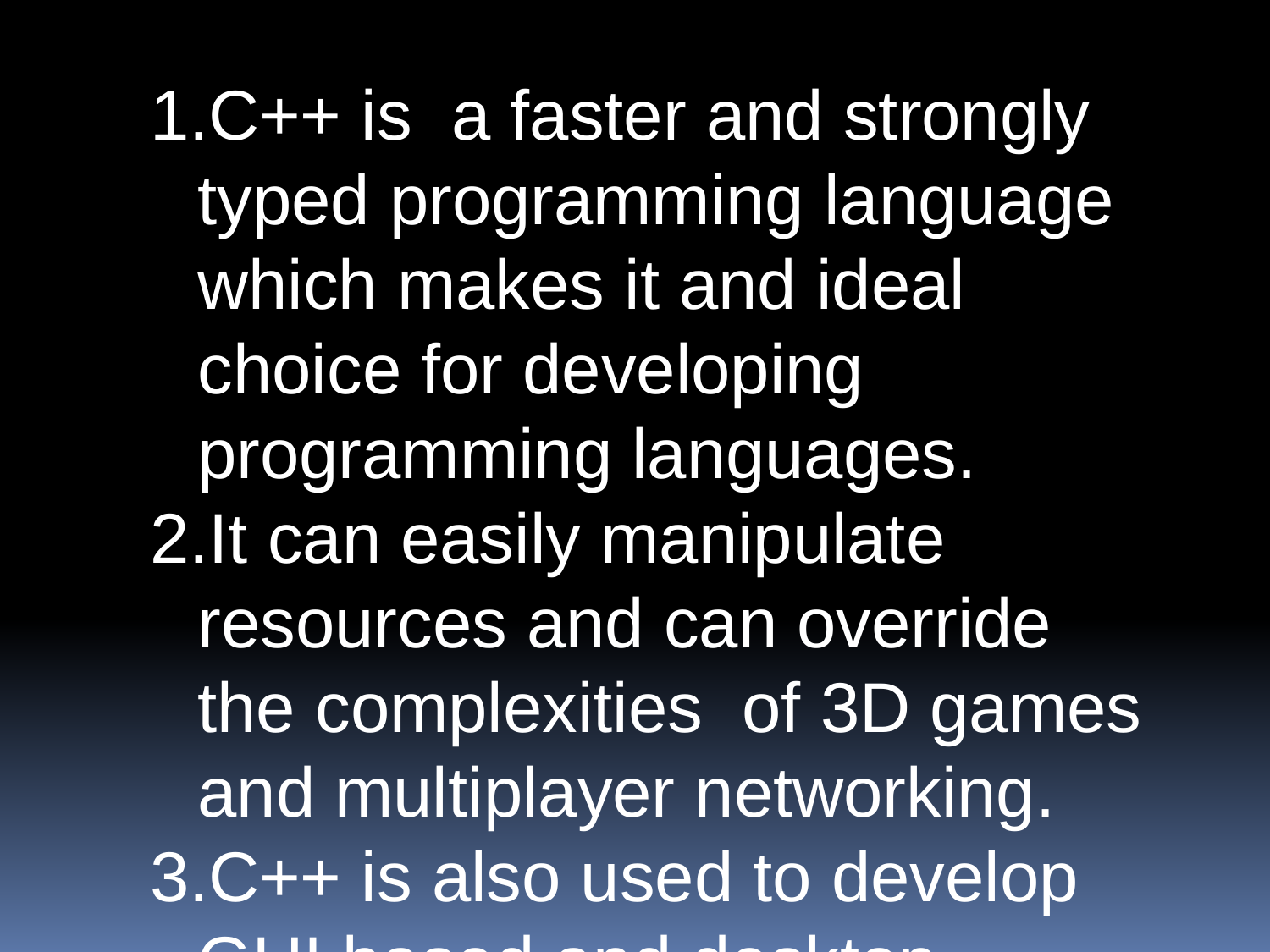

C++ is  a faster and strongly typed programming language which makes it and ideal choice for developing programming languages.
It can easily manipulate resources and can override the complexities  of 3D games and multiplayer networking.
C++ is also used to develop GUI based and desktop application.